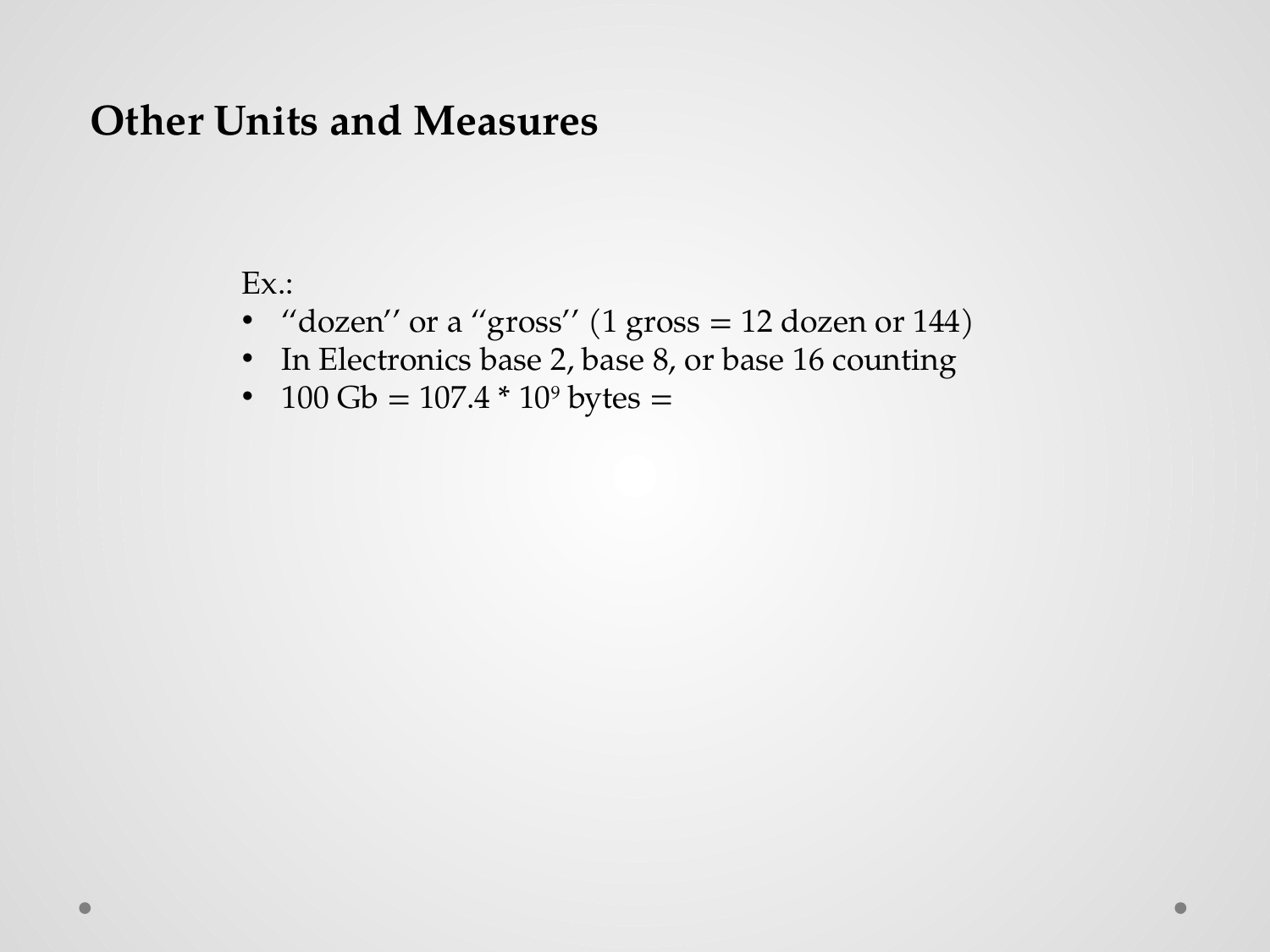

Other Units and Measures
Ex.:
‘‘dozen’’ or a ‘‘gross’’ (1 gross = 12 dozen or 144)
In Electronics base 2, base 8, or base 16 counting
100 Gb = 107.4 * 109 bytes =